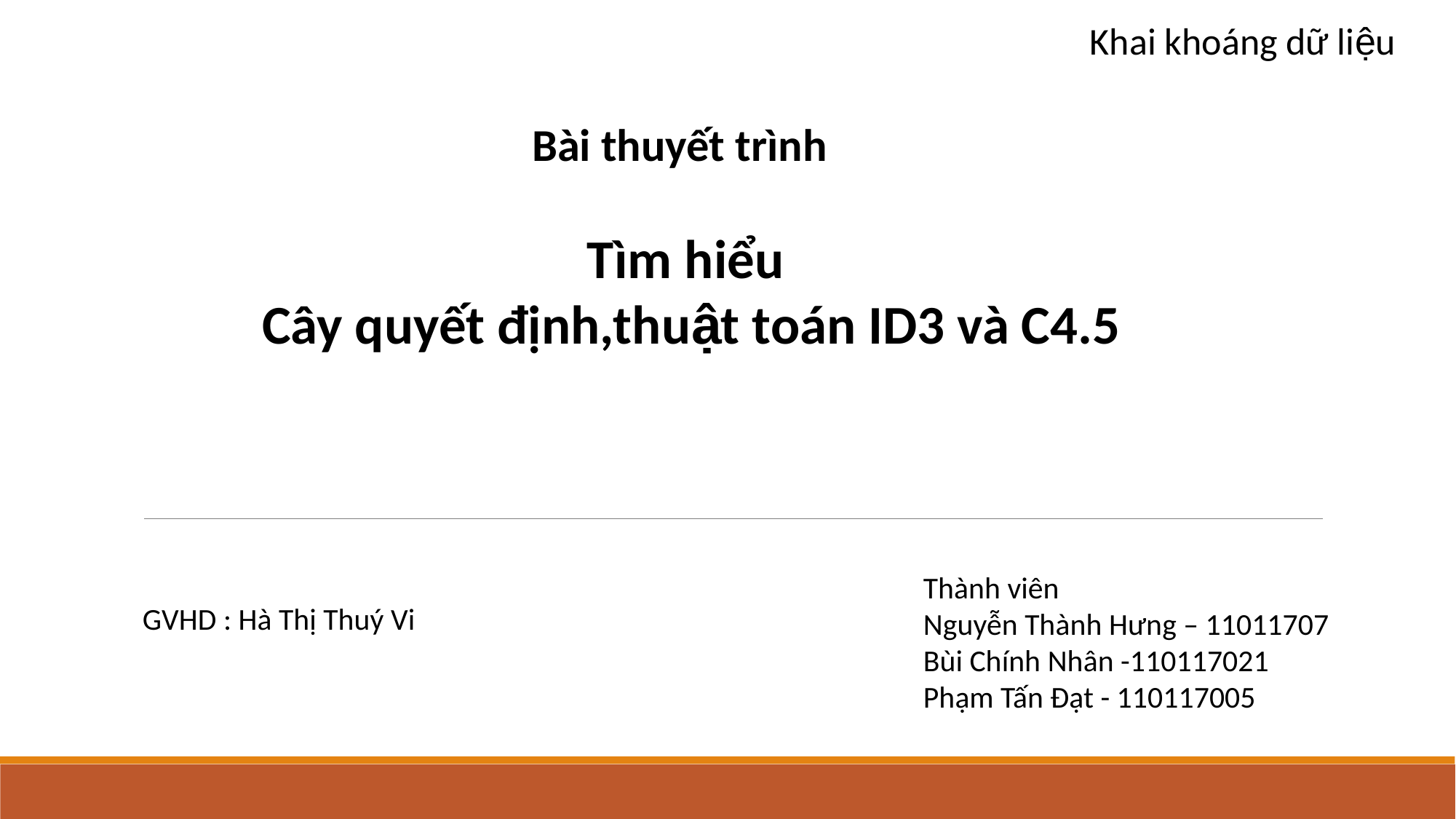

Khai khoáng dữ liệu
Bài thuyết trình
Tìm hiểu
Cây quyết định,thuật toán ID3 và C4.5
Thành viên
Nguyễn Thành Hưng – 11011707
Bùi Chính Nhân -110117021
Phạm Tấn Đạt - 110117005
GVHD : Hà Thị Thuý Vi